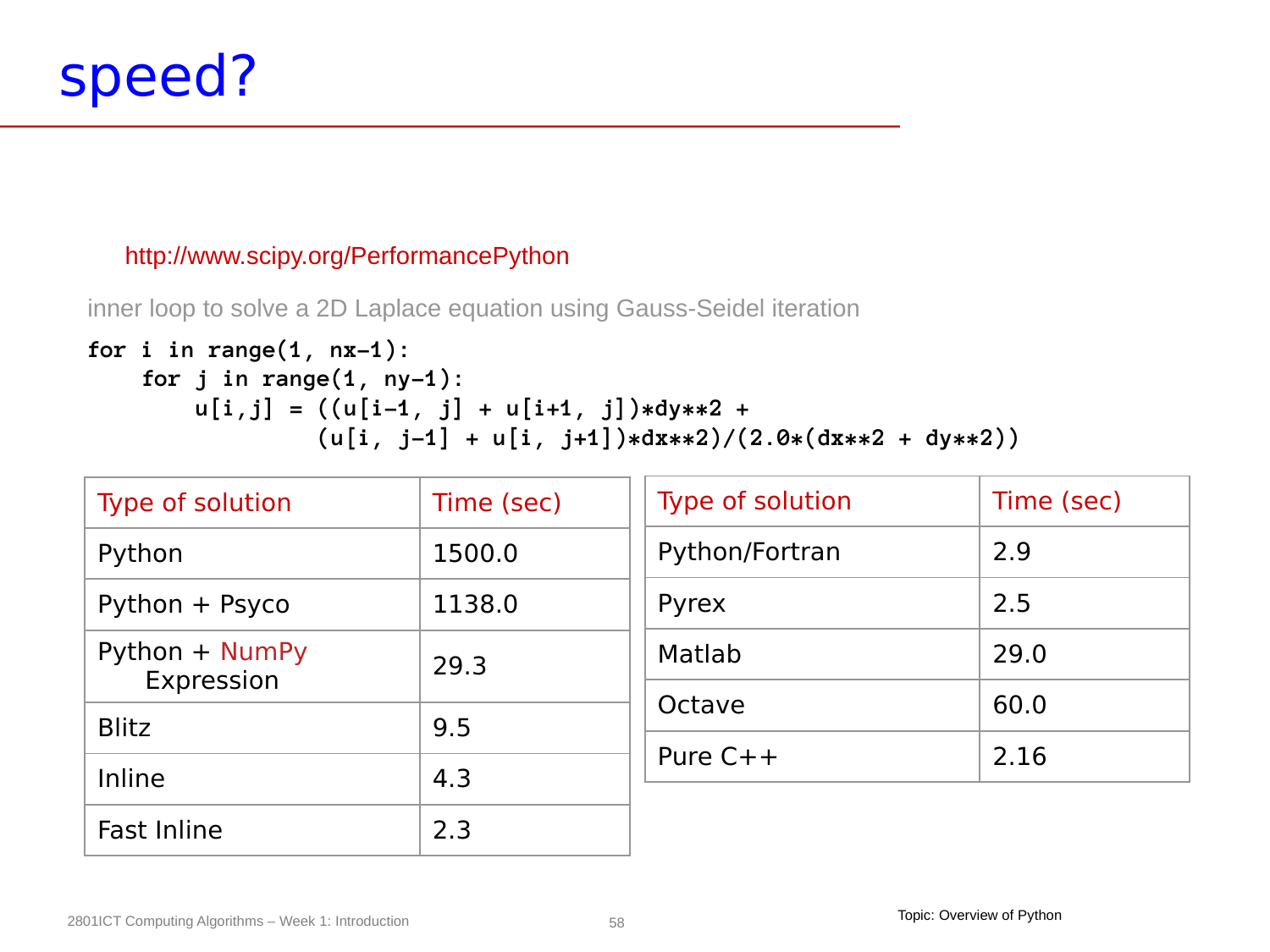

# speed?
http://www.scipy.org/PerformancePython
inner loop to solve a 2D Laplace equation using Gauss-Seidel iteration
for i in range(1, nx-1):
    for j in range(1, ny-1):
        u[i,j] = ((u[i-1, j] + u[i+1, j])*dy**2 +
                 (u[i, j-1] + u[i, j+1])*dx**2)/(2.0*(dx**2 + dy**2))
| Type of solution | Time (sec) |
| --- | --- |
| Python/Fortran | 2.9 |
| Pyrex | 2.5 |
| Matlab | 29.0 |
| Octave | 60.0 |
| Pure C++ | 2.16 |
| Type of solution | Time (sec) |
| --- | --- |
| Python | 1500.0 |
| Python + Psyco | 1138.0 |
| Python + NumPy Expression | 29.3 |
| Blitz | 9.5 |
| Inline | 4.3 |
| Fast Inline | 2.3 |
Topic: Overview of Python